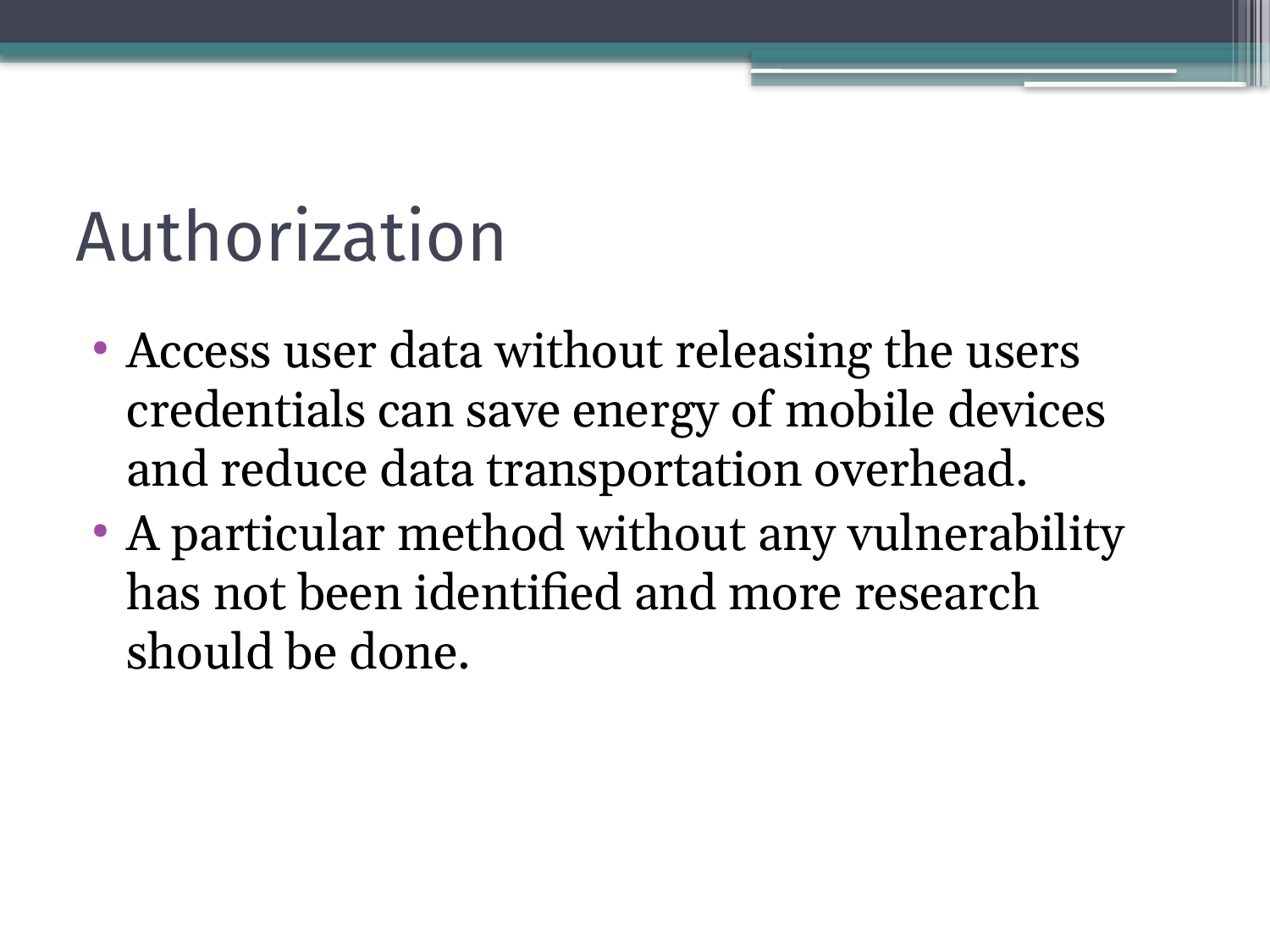

# Authorization
Access user data without releasing the users credentials can save energy of mobile devices and reduce data transportation overhead.
A particular method without any vulnerability has not been identified and more research should be done.